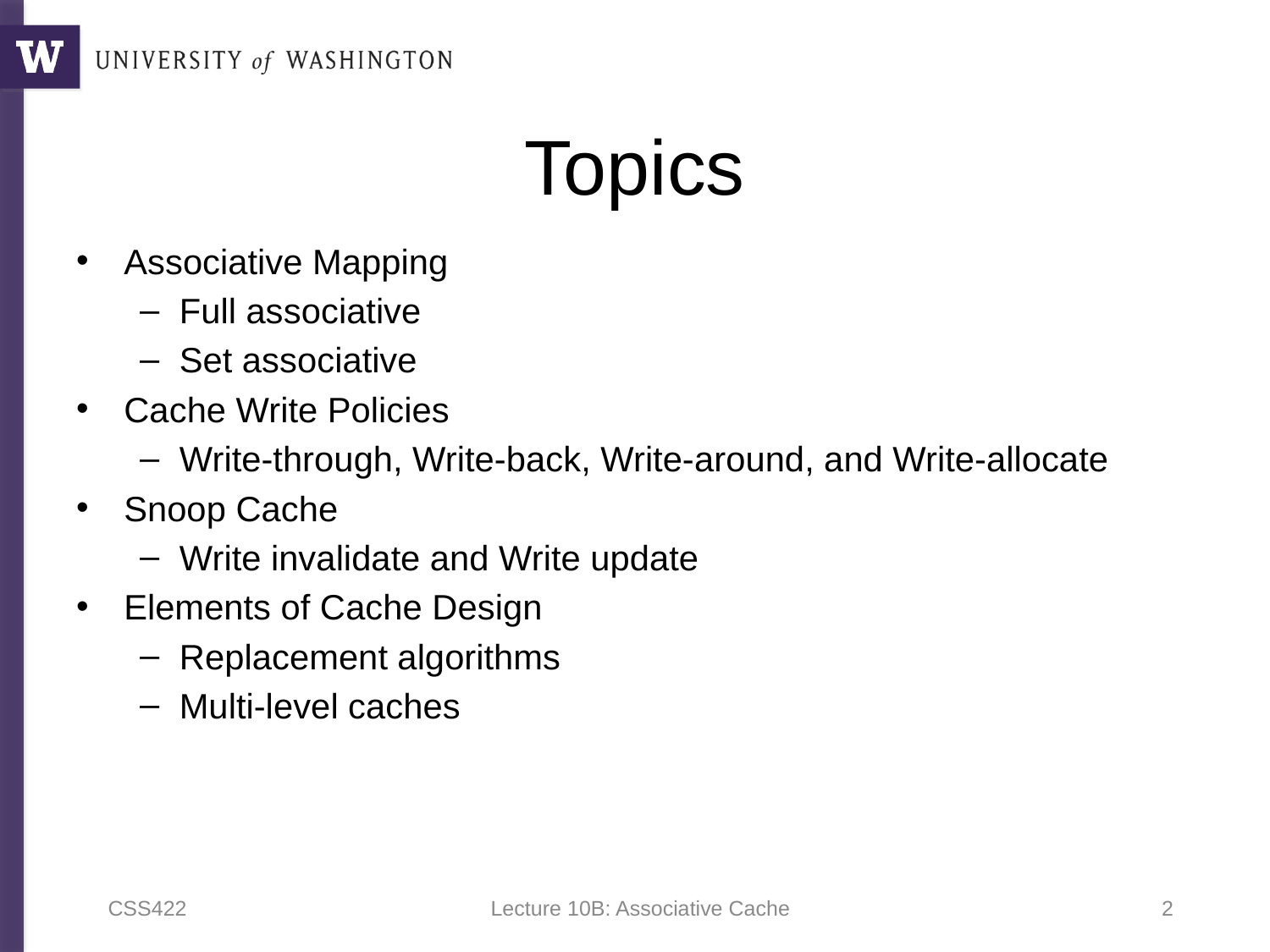

# Topics
Associative Mapping
Full associative
Set associative
Cache Write Policies
Write-through, Write-back, Write-around, and Write-allocate
Snoop Cache
Write invalidate and Write update
Elements of Cache Design
Replacement algorithms
Multi-level caches
CSS422
Lecture 10B: Associative Cache
2